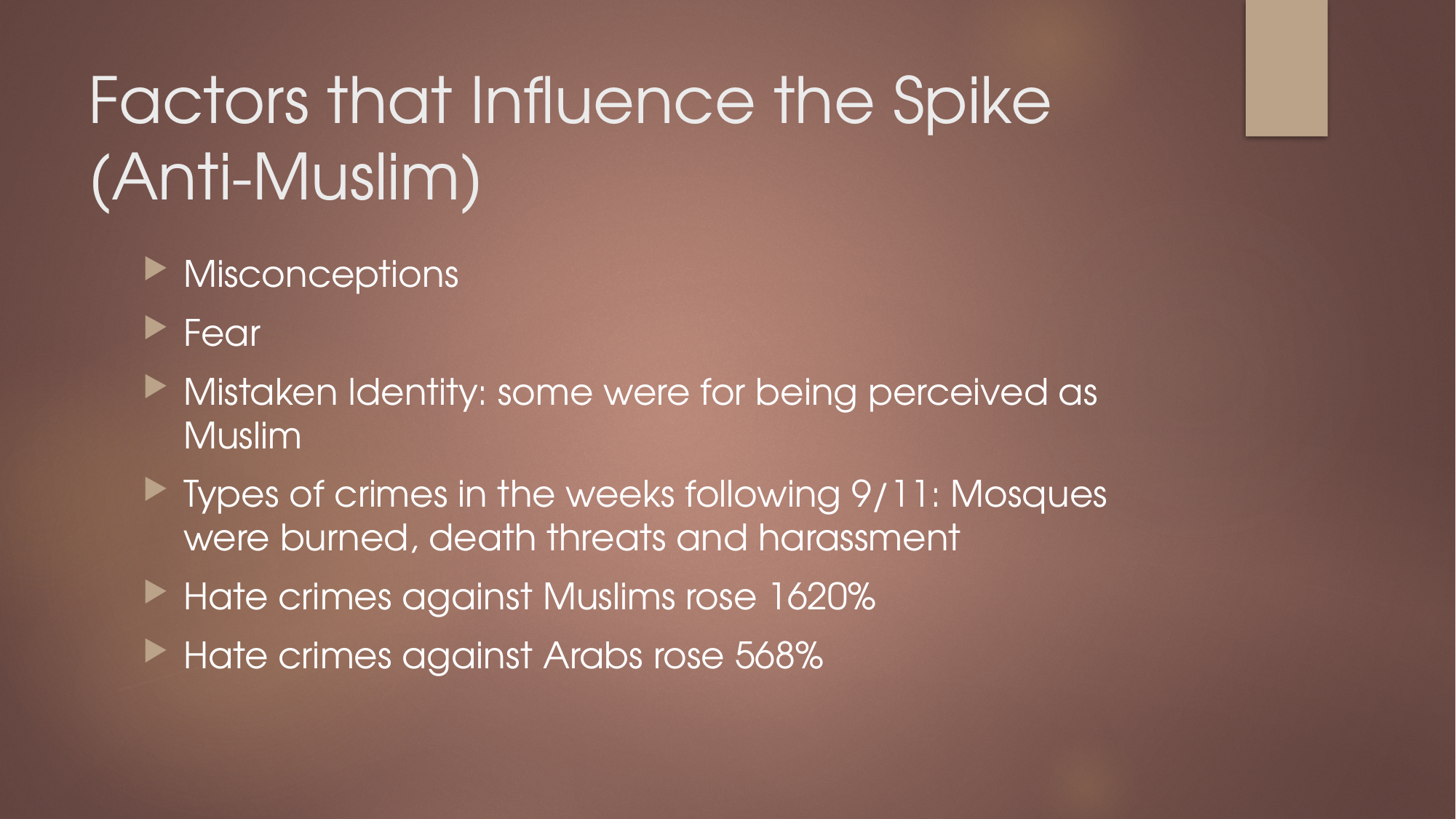

# Factors that Influence the Spike (Anti-Muslim)
Misconceptions
Fear
Mistaken Identity: some were for being perceived as Muslim
Types of crimes in the weeks following 9/11: Mosques were burned, death threats and harassment
Hate crimes against Muslims rose 1620%
Hate crimes against Arabs rose 568%